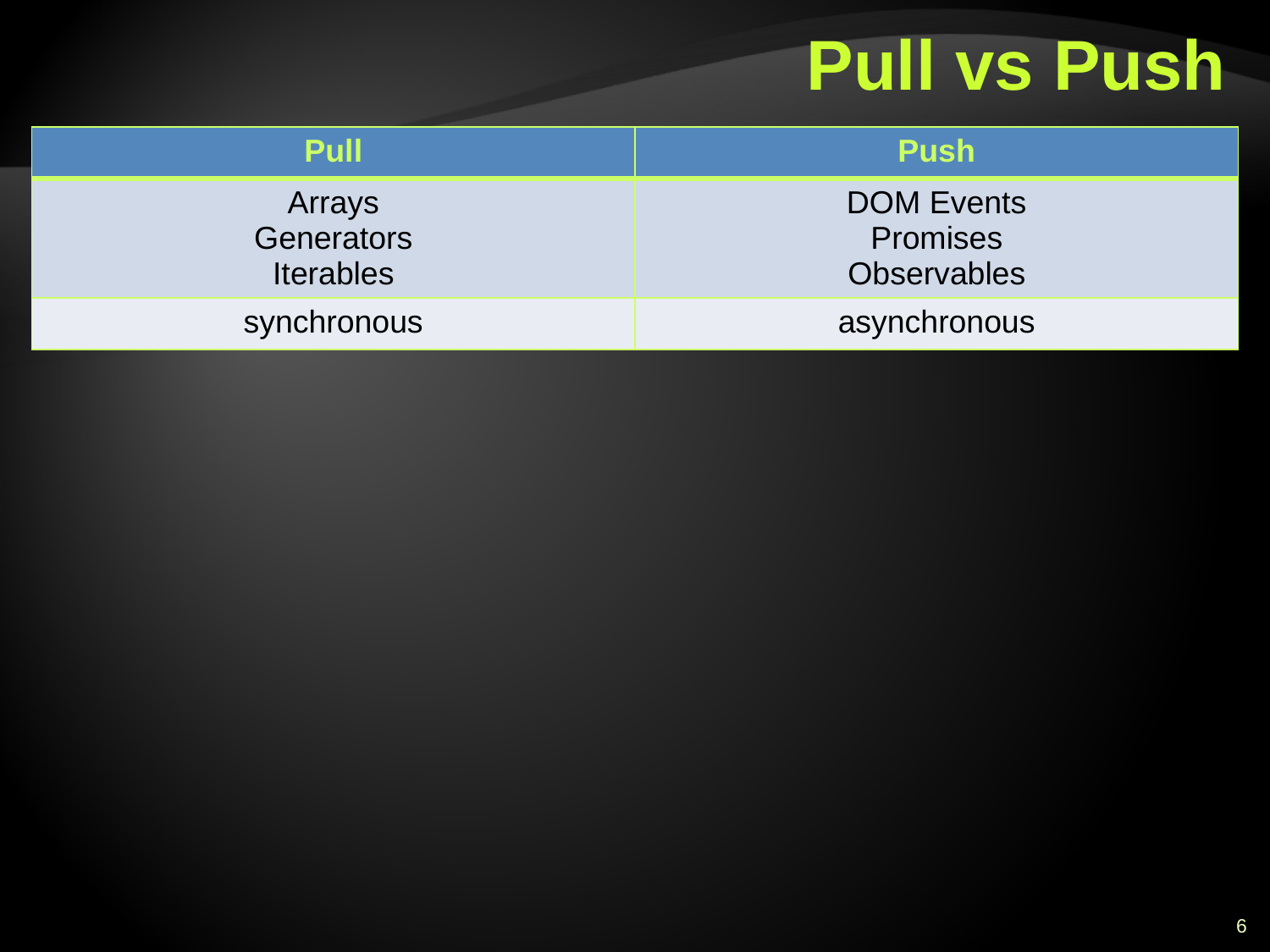

# Pull vs Push
| Pull | Push |
| --- | --- |
| Arrays Generators Iterables | DOM Events Promises Observables |
| synchronous | asynchronous |
6